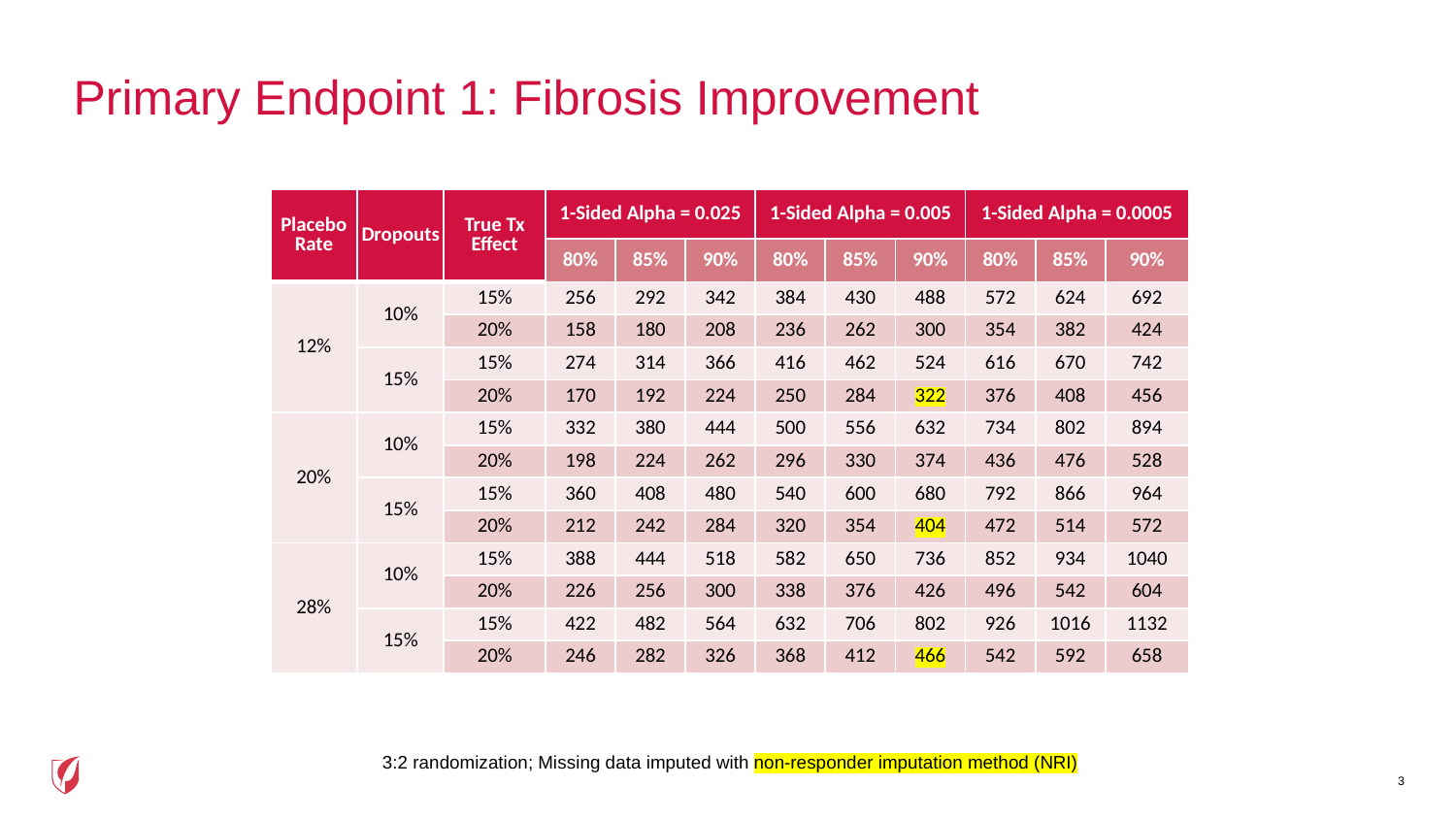

# Primary Endpoint 1: Fibrosis Improvement
| Placebo Rate | Dropouts | True Tx Effect | 1-Sided Alpha = 0.025 |  |  | 1-Sided Alpha = 0.005 |  |  | 1-Sided Alpha = 0.0005 |  |  |
| --- | --- | --- | --- | --- | --- | --- | --- | --- | --- | --- | --- |
|  |  | Placebo Rate | 80% | 85% | 90% | 80% | 85% | 90% | 80% | 85% | 90% |
| 12% | 10% | 15% | 256 | 292 | 342 | 384 | 430 | 488 | 572 | 624 | 692 |
|  |  | 20% | 158 | 180 | 208 | 236 | 262 | 300 | 354 | 382 | 424 |
|  | 15% | 15% | 274 | 314 | 366 | 416 | 462 | 524 | 616 | 670 | 742 |
|  |  | 20% | 170 | 192 | 224 | 250 | 284 | 322 | 376 | 408 | 456 |
| 20% | 10% | 15% | 332 | 380 | 444 | 500 | 556 | 632 | 734 | 802 | 894 |
|  |  | 20% | 198 | 224 | 262 | 296 | 330 | 374 | 436 | 476 | 528 |
|  | 15% | 15% | 360 | 408 | 480 | 540 | 600 | 680 | 792 | 866 | 964 |
|  |  | 20% | 212 | 242 | 284 | 320 | 354 | 404 | 472 | 514 | 572 |
| 28% | 10% | 15% | 388 | 444 | 518 | 582 | 650 | 736 | 852 | 934 | 1040 |
|  |  | 20% | 226 | 256 | 300 | 338 | 376 | 426 | 496 | 542 | 604 |
|  | 15% | 15% | 422 | 482 | 564 | 632 | 706 | 802 | 926 | 1016 | 1132 |
|  |  | 20% | 246 | 282 | 326 | 368 | 412 | 466 | 542 | 592 | 658 |
3:2 randomization; Missing data imputed with non-responder imputation method (NRI)
3